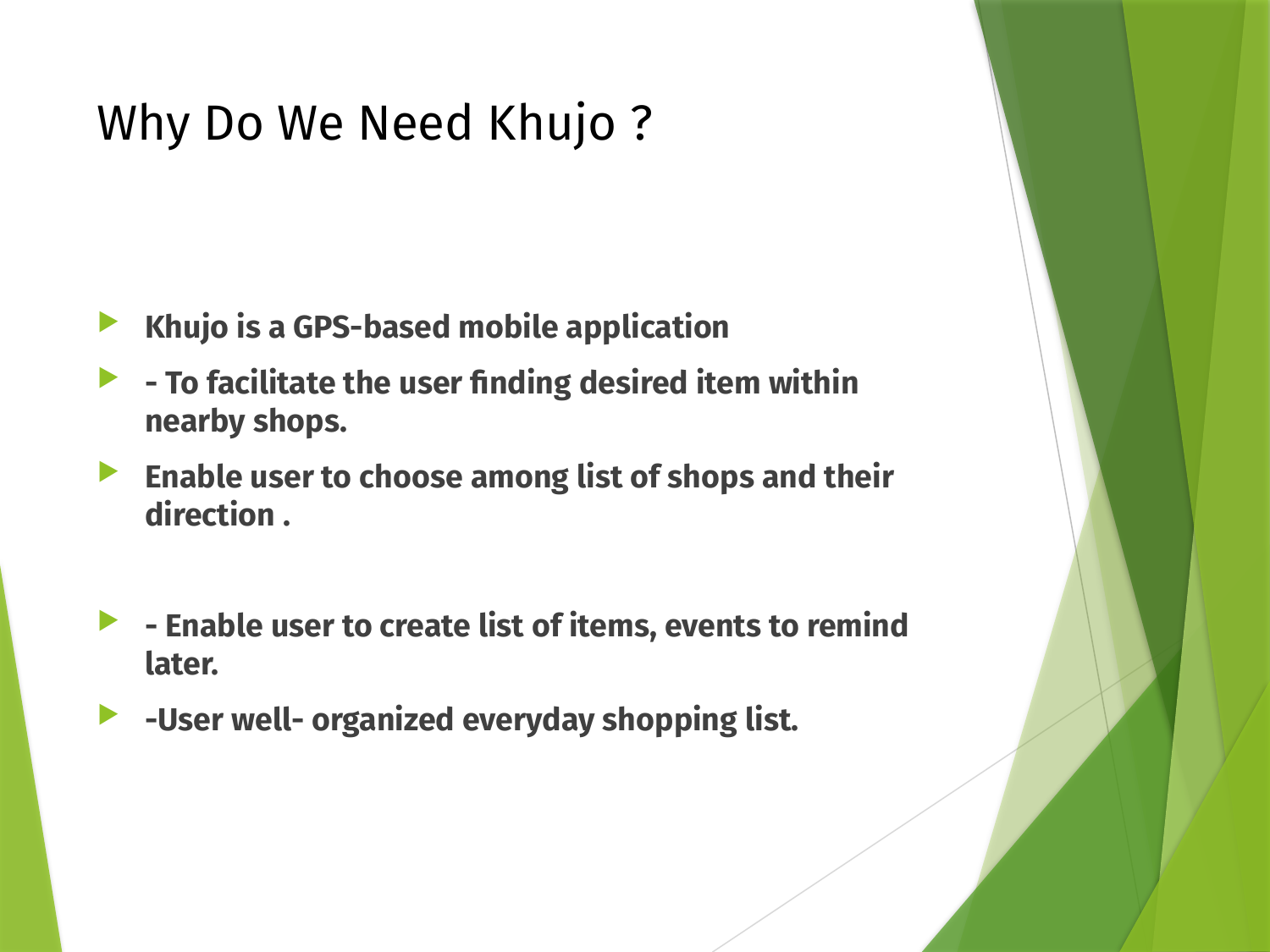

# Why Do We Need Khujo ?
Khujo is a GPS-based mobile application
- To facilitate the user finding desired item within  nearby shops.
Enable user to choose among list of shops and their direction .

- Enable user to create list of items, events to remind later.
-User well- organized everyday shopping list.